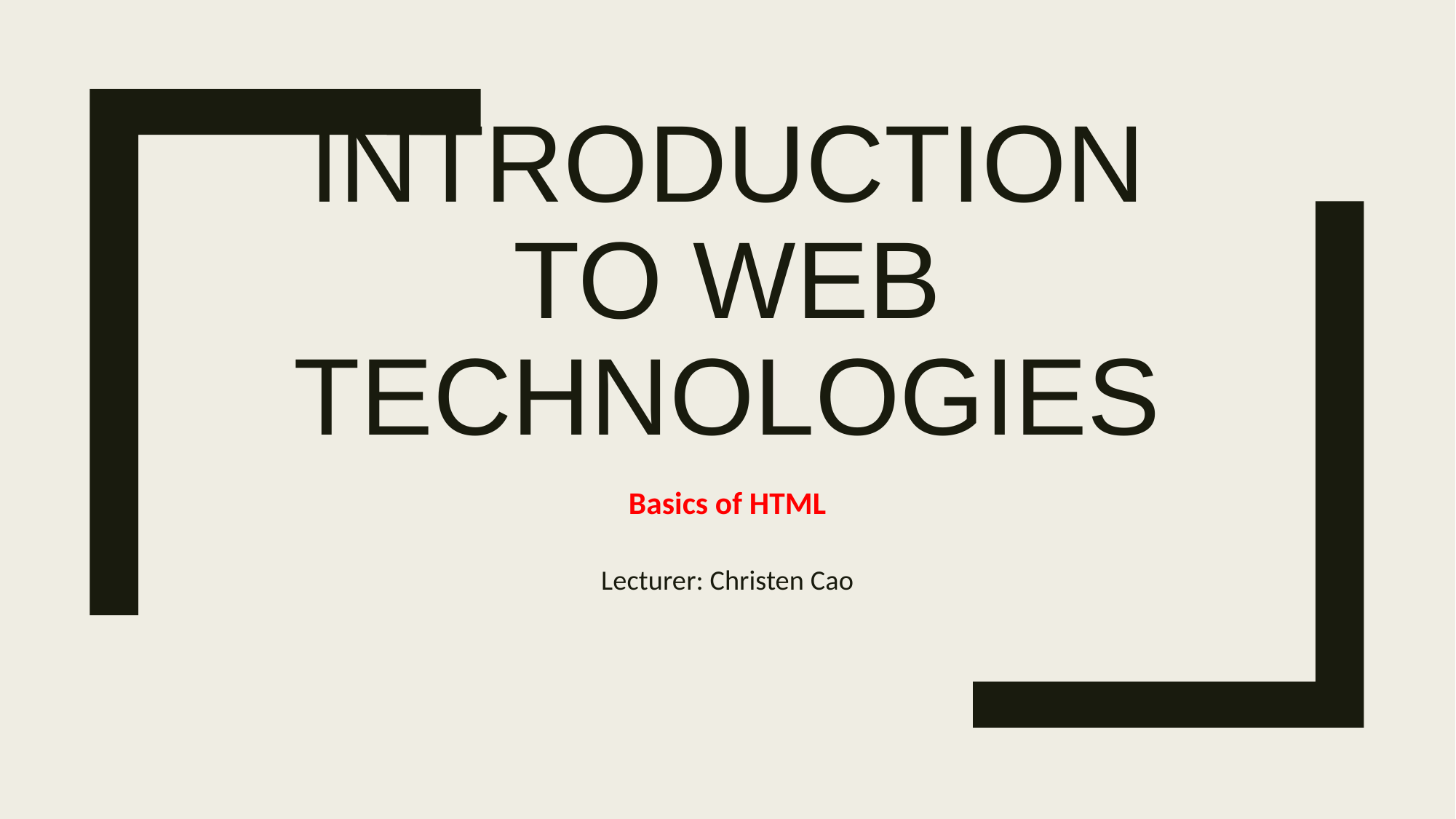

# Introduction to Web Technologies
Basics of HTML

Lecturer: Christen Cao